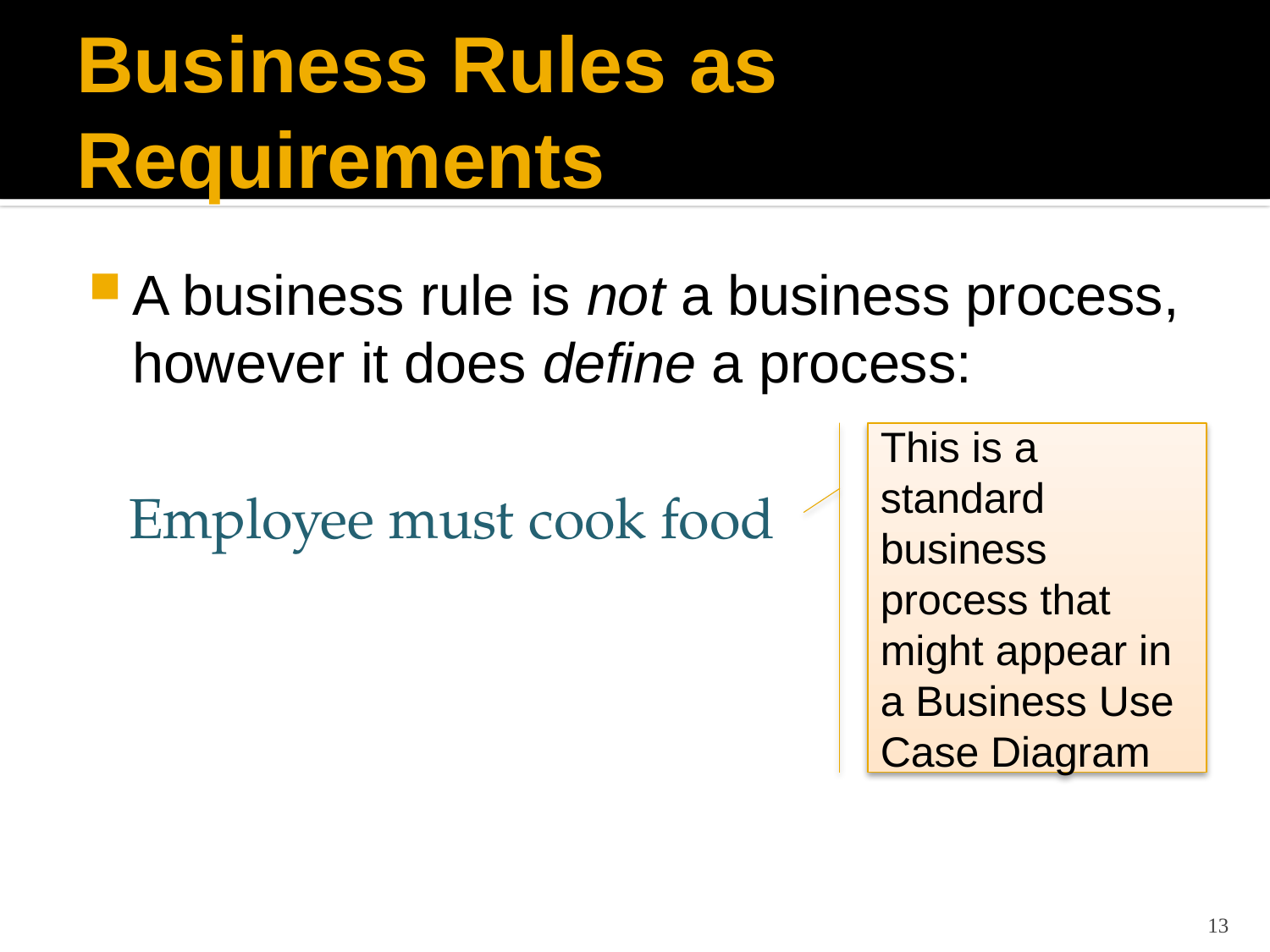

# Business Rules as Requirements
A business rule is not a business process, however it does define a process:
This is a standard business process that might appear in a Business Use Case Diagram
Employee must cook food
13